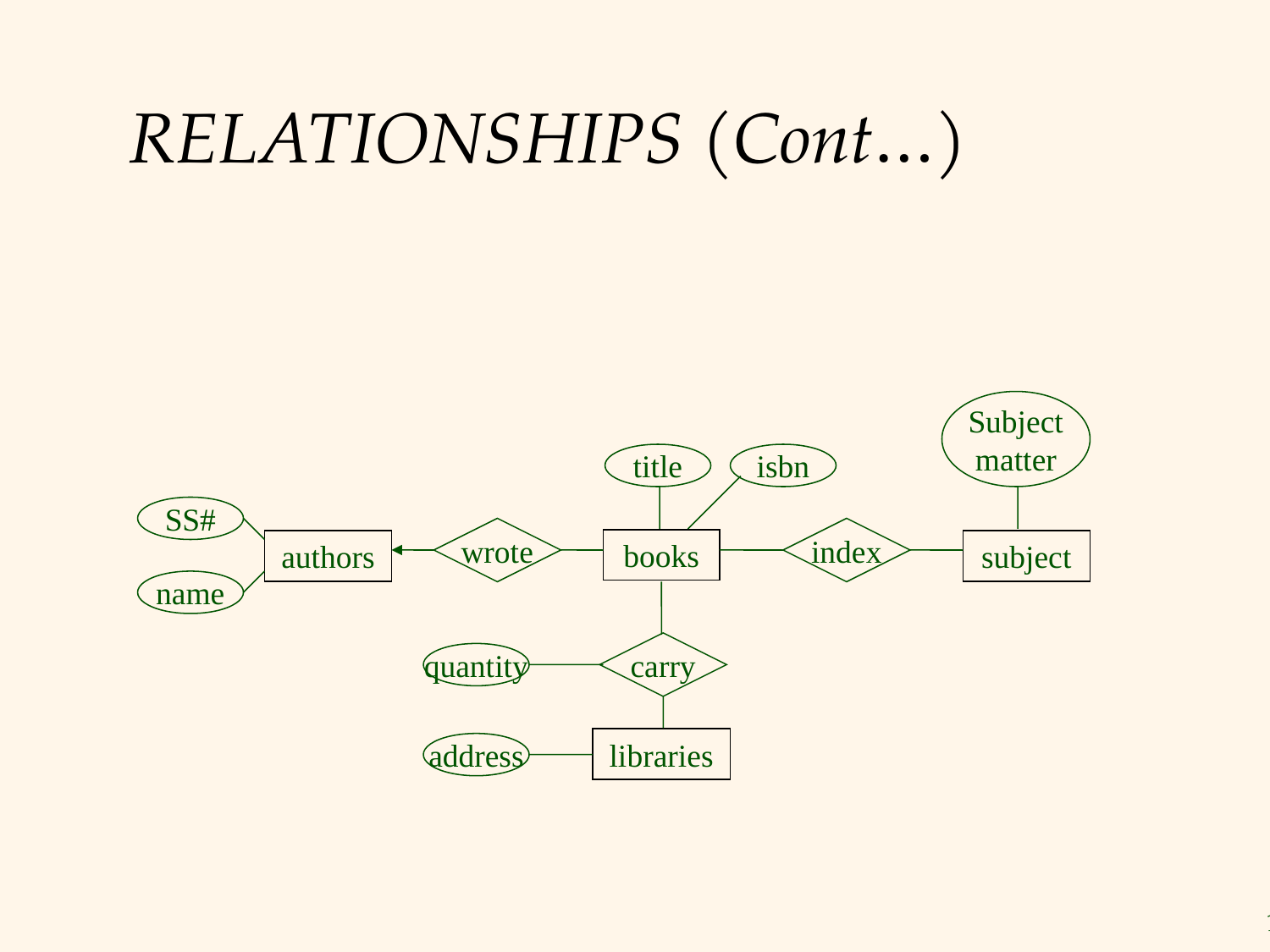

# RELATIONSHIPS (Cont…)

Subject
matter
title
isbn

SS#

wrote
index
books
authors
subject

name

carry
quantity

libraries
address